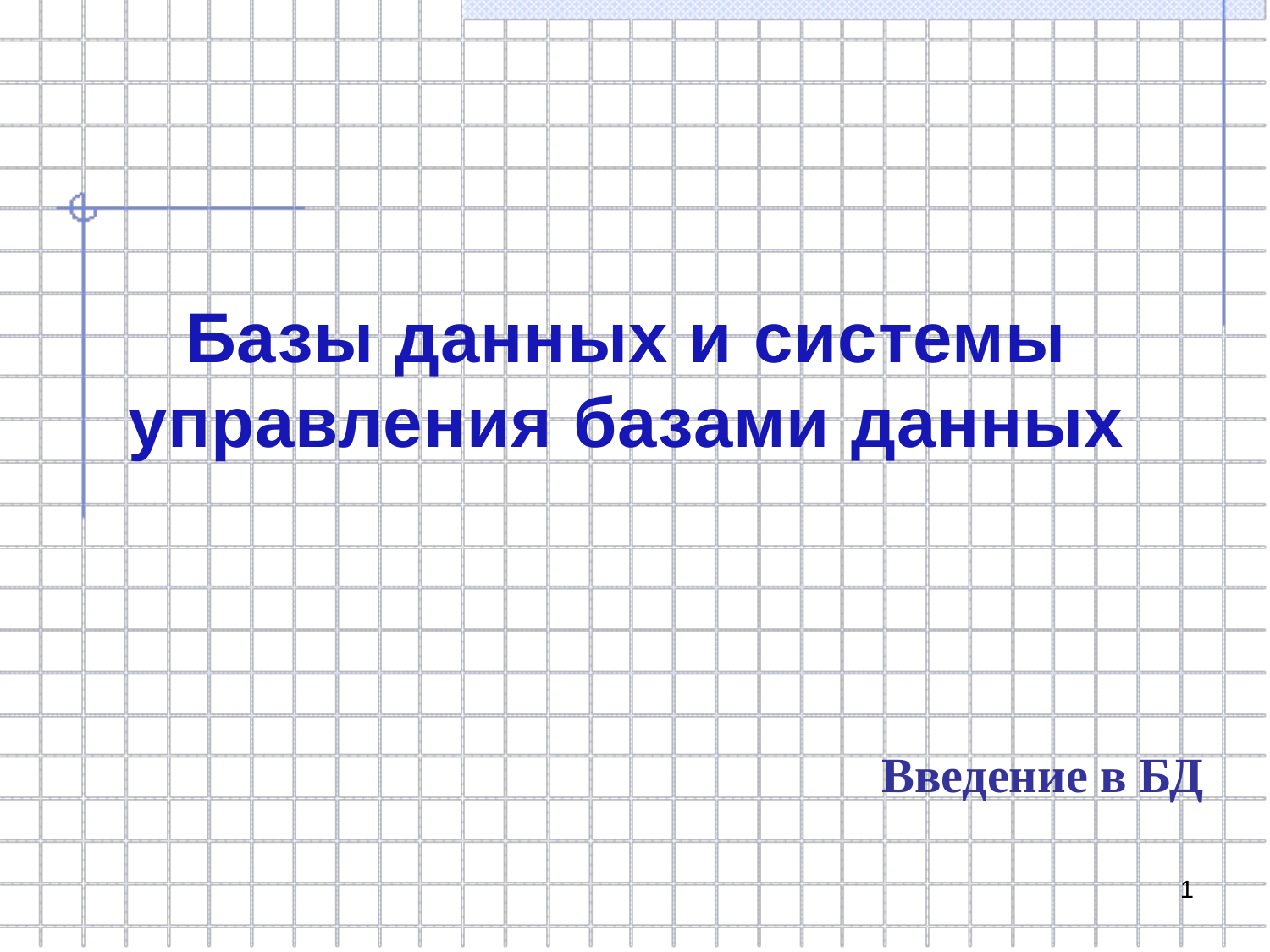

Базы данных и системы управления базами данных
Введение в БД
1